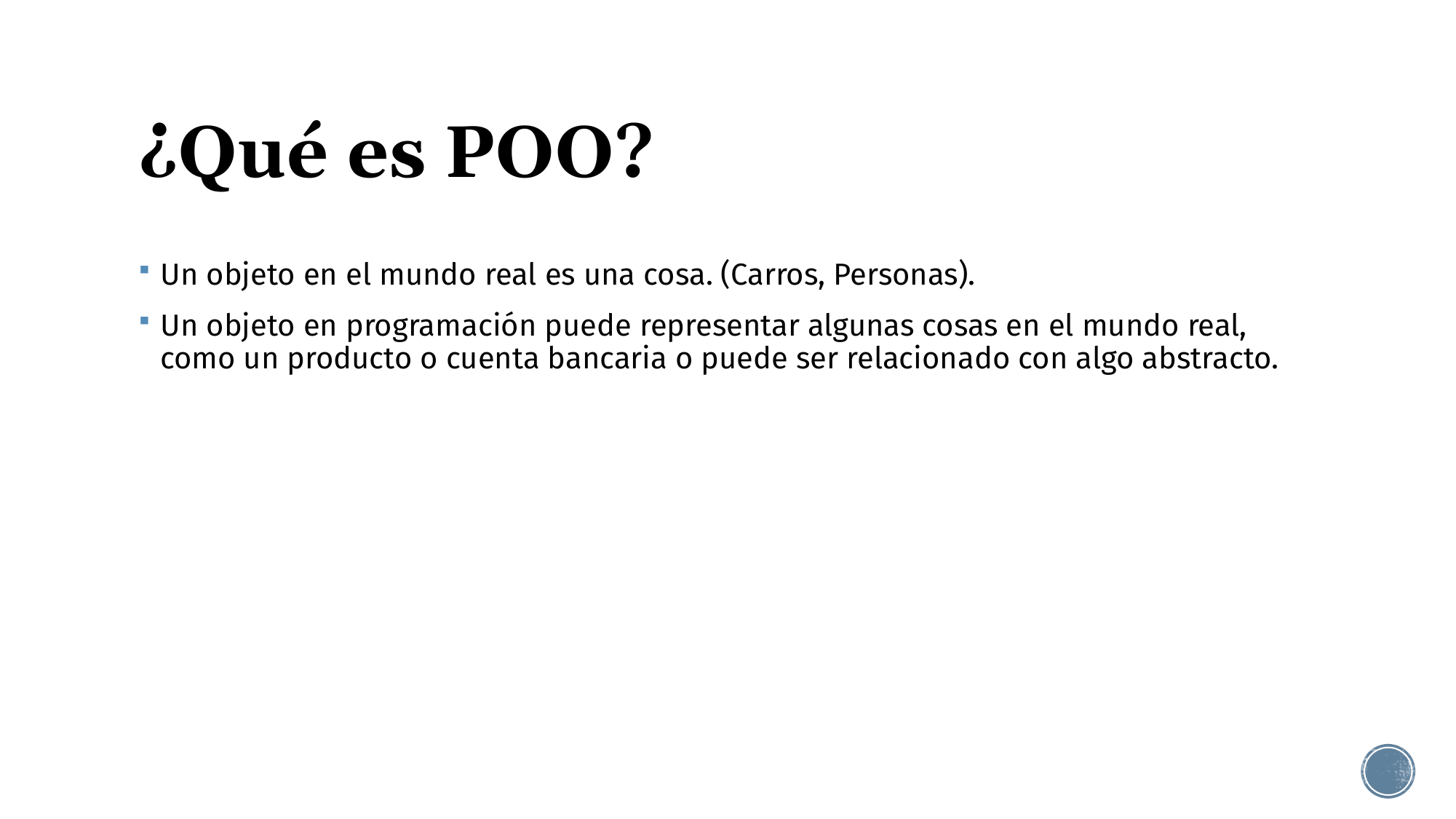

# ¿Qué es POO?
Un objeto en el mundo real es una cosa. (Carros, Personas).
Un objeto en programación puede representar algunas cosas en el mundo real, como un producto o cuenta bancaria o puede ser relacionado con algo abstracto.